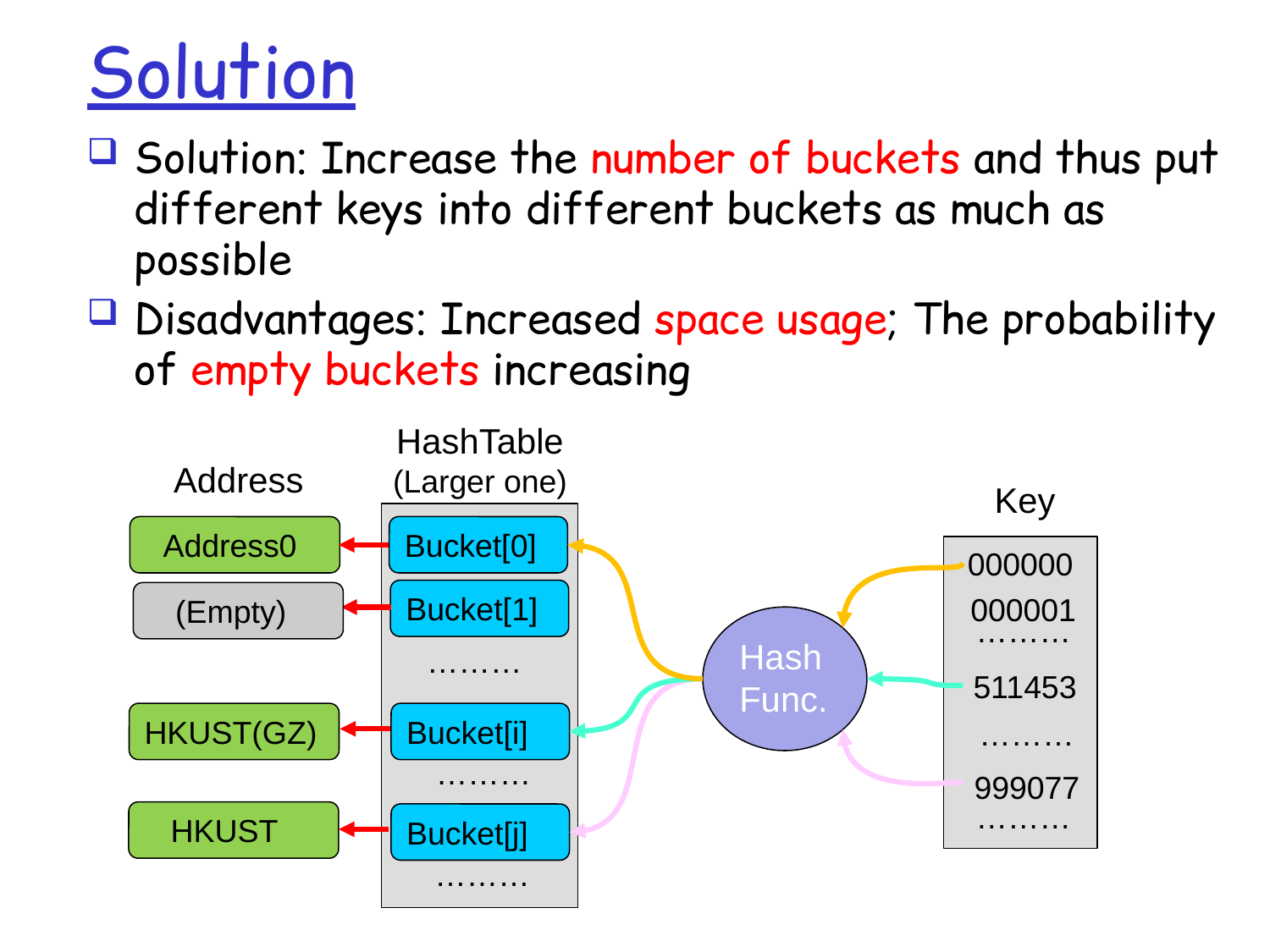

# Solution
Solution: Increase the number of buckets and thus put different keys into different buckets as much as possible
Disadvantages: Increased space usage; The probability of empty buckets increasing
HashTable
(Larger one)
Address
Key

  Address0
Bucket[0]

000000
Bucket[1]
   (Empty)
000001
………
Hash Func.
………
511453
Bucket[i]
HKUST(GZ)
………
………
999077
………
   HKUST
Bucket[j]
………